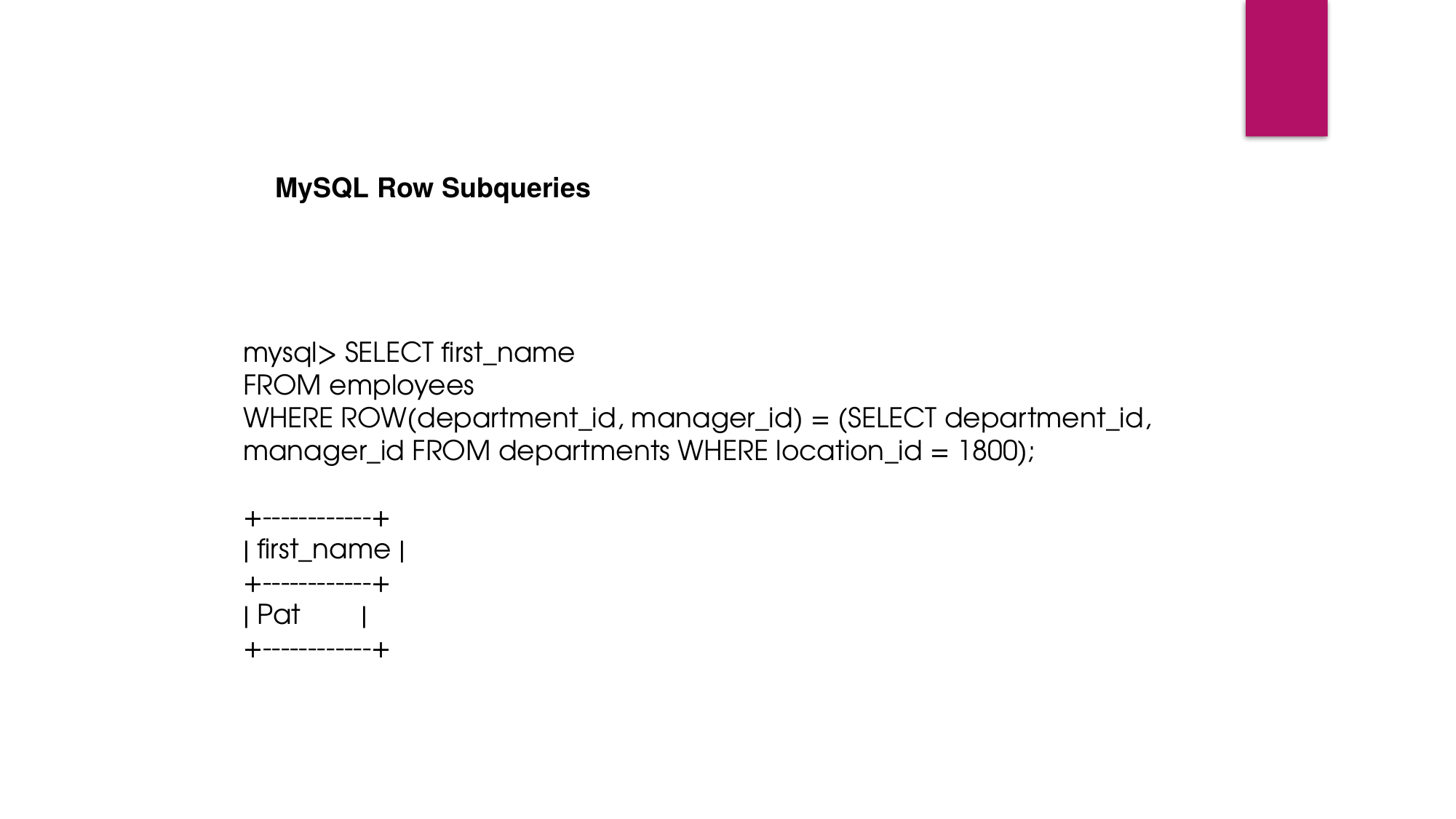

MySQL Row Subqueries
mysql> SELECT first_name
FROM employees
WHERE ROW(department_id, manager_id) = (SELECT department_id, manager_id FROM departments WHERE location_id = 1800);

+------------+
| first_name |
+------------+
| Pat        |
+------------+